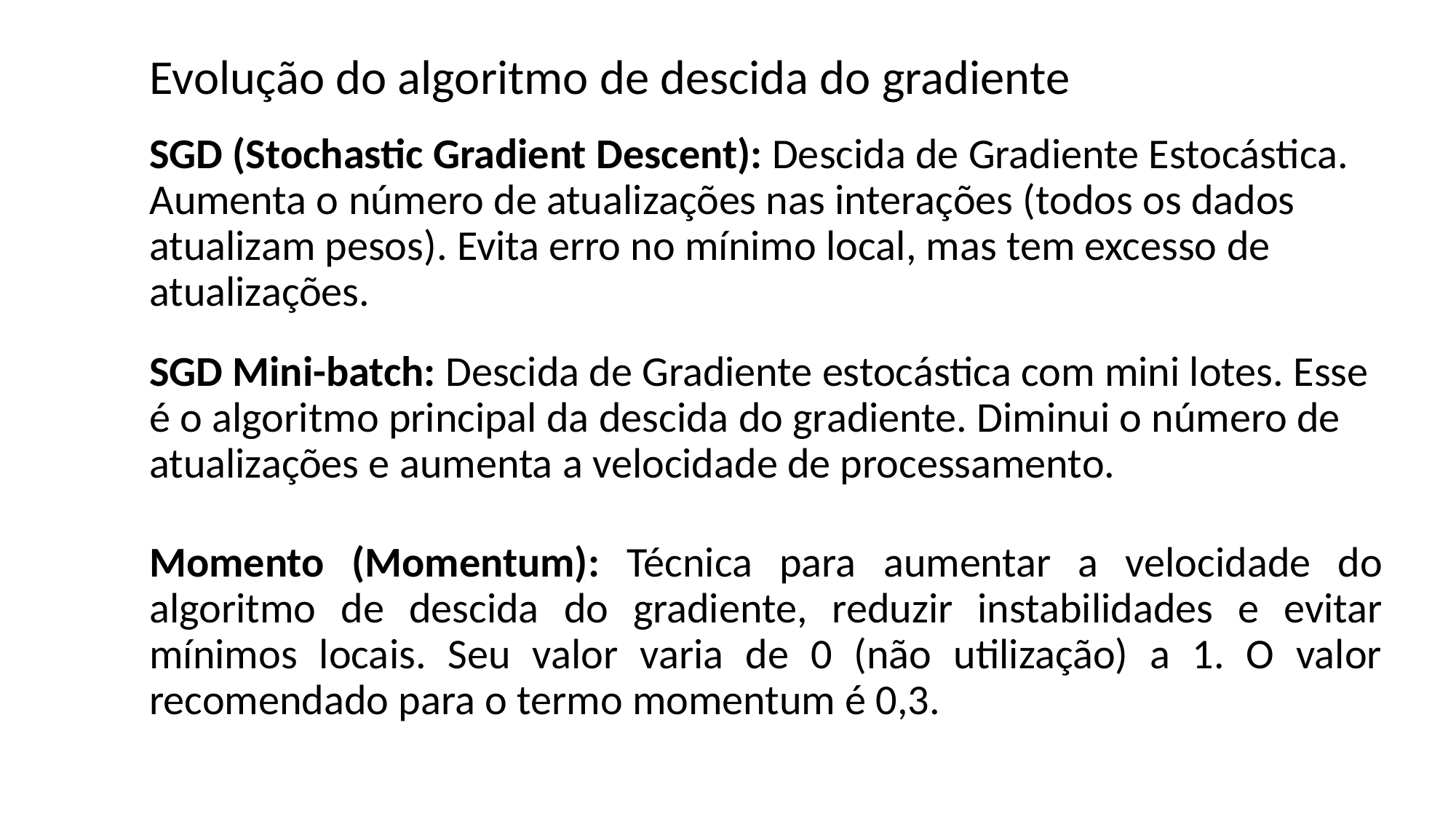

# Evolução do algoritmo de descida do gradiente
SGD (Stochastic Gradient Descent): Descida de Gradiente Estocástica. Aumenta o número de atualizações nas interações (todos os dados atualizam pesos). Evita erro no mínimo local, mas tem excesso de atualizações.
SGD Mini-batch: Descida de Gradiente estocástica com mini lotes. Esse é o algoritmo principal da descida do gradiente. Diminui o número de atualizações e aumenta a velocidade de processamento.
Momento (Momentum): Técnica para aumentar a velocidade do algoritmo de descida do gradiente, reduzir instabilidades e evitar mínimos locais. Seu valor varia de 0 (não utilização) a 1. O valor recomendado para o termo momentum é 0,3.